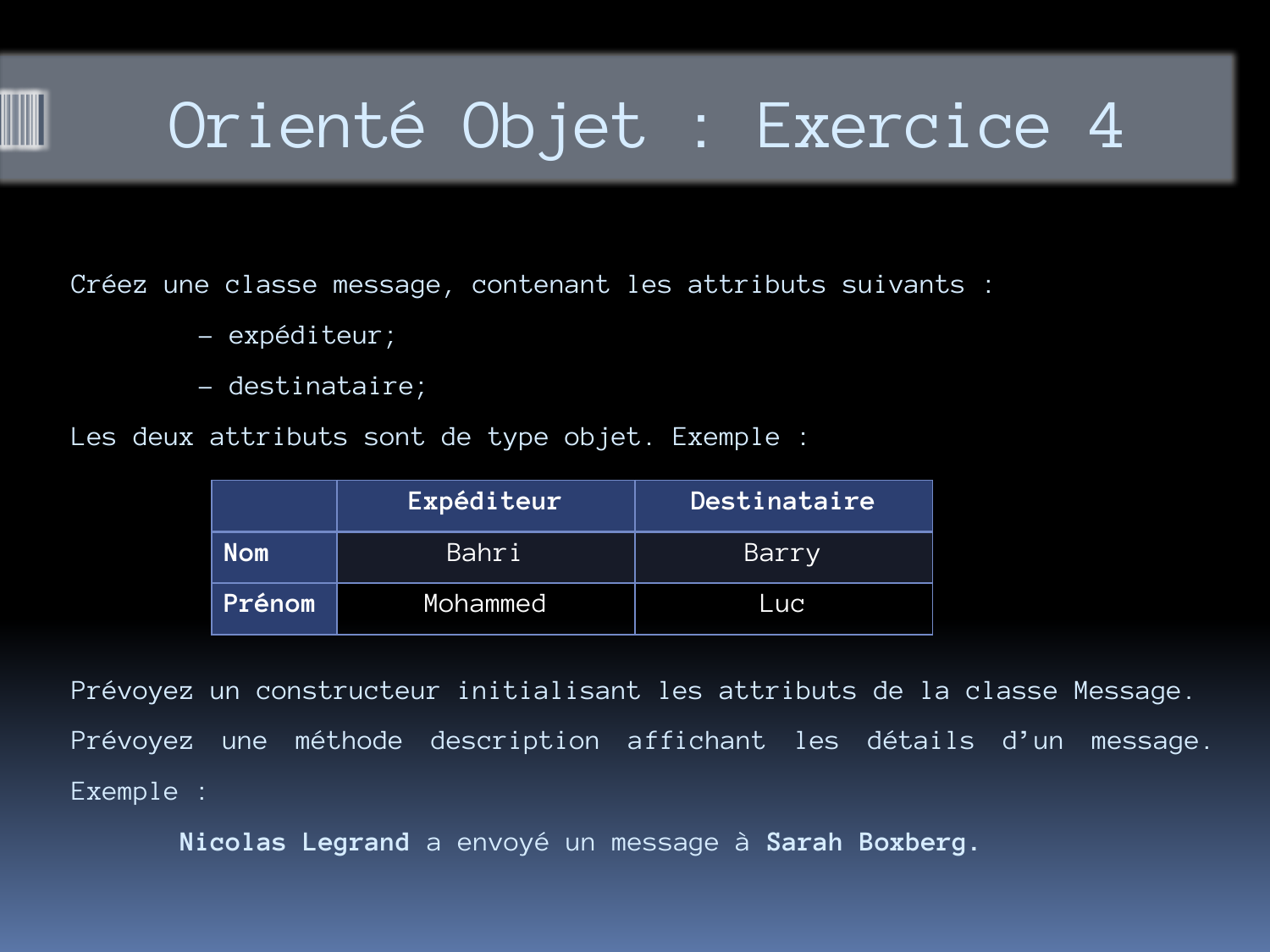

# Orienté Objet : Exercice 4
Créez une classe message, contenant les attributs suivants :
	- expéditeur;
	- destinataire;
Les deux attributs sont de type objet. Exemple :

Prévoyez un constructeur initialisant les attributs de la classe Message.
Prévoyez une méthode description affichant les détails d’un message. Exemple :
       Nicolas Legrand a envoyé un message à Sarah Boxberg.
|  | Expéditeur | Destinataire |
| --- | --- | --- |
| Nom | Bahri | Barry |
| Prénom | Mohammed | Luc |